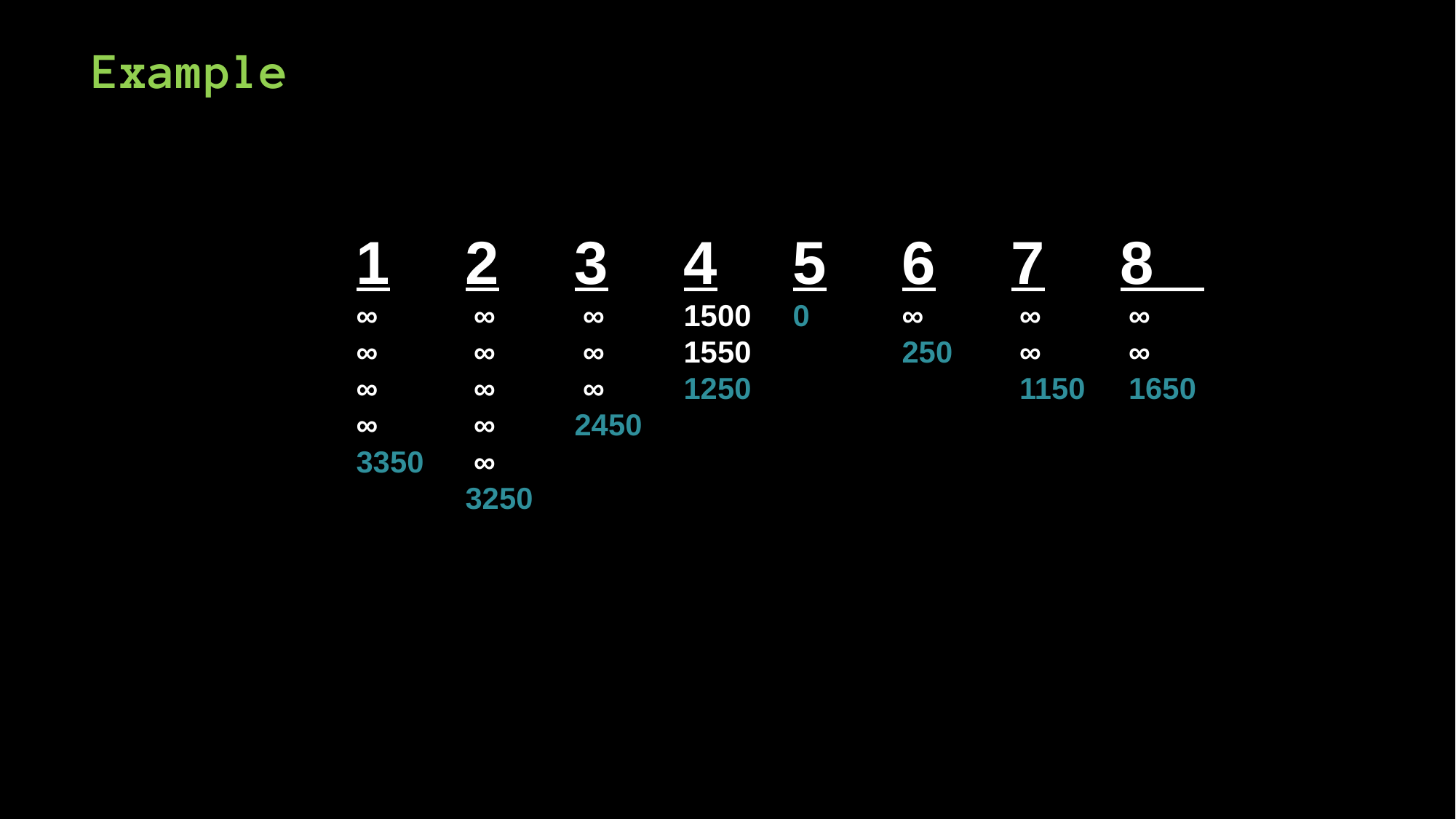

# Example
1	2	3	4	5	6	7	8
∞	 ∞	 ∞	1500	0	∞	 ∞	 ∞
∞	 ∞	 ∞	1550		250	 ∞	 ∞
∞	 ∞	 ∞	1250 			 1150 	 1650
∞	 ∞	2450
3350	 ∞
	3250